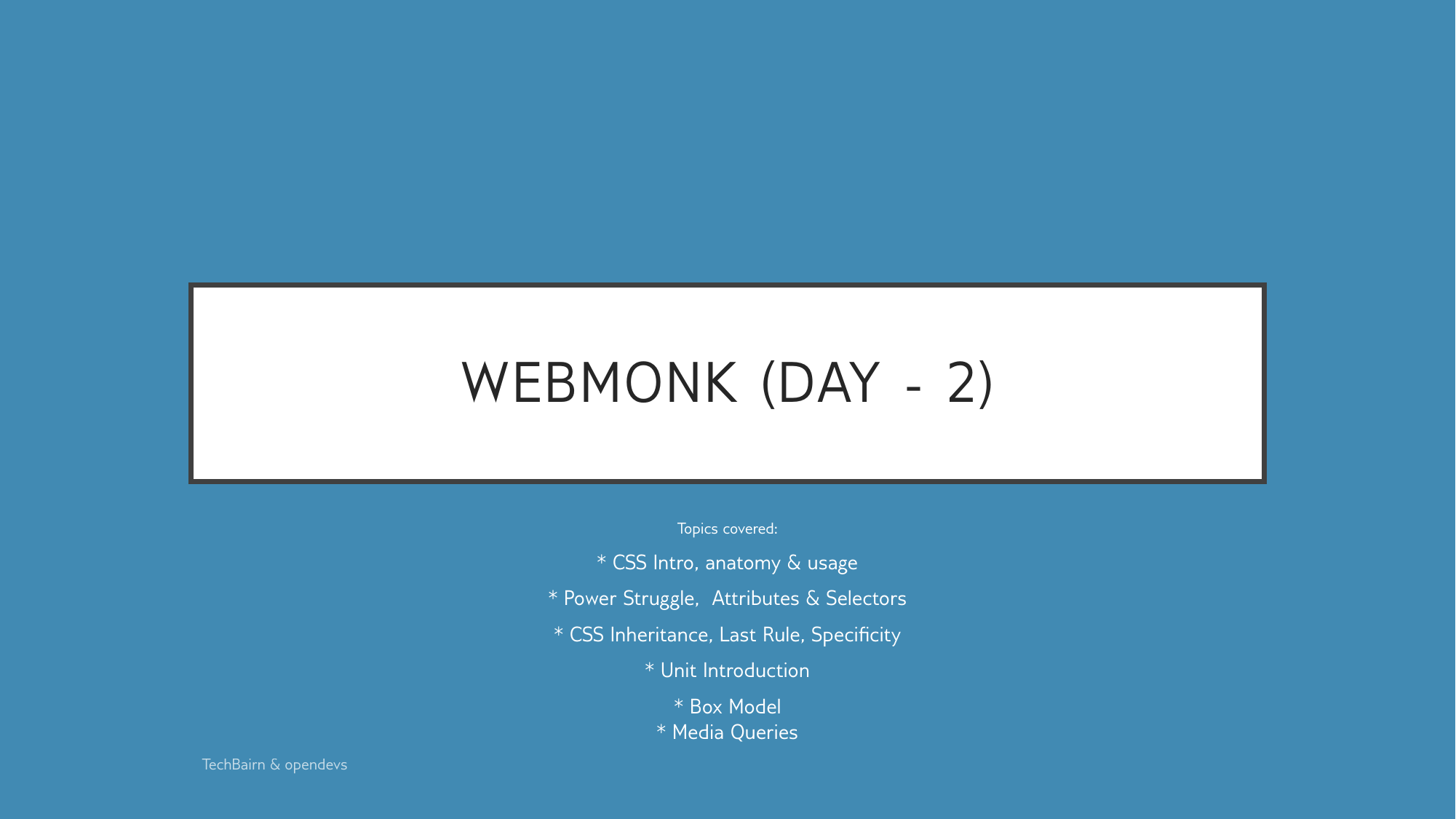

# Webmonk (day - 2)
Topics covered:
* CSS Intro, anatomy & usage
* Power Struggle,  Attributes & Selectors
* CSS Inheritance, Last Rule, Specificity
* Unit Introduction
* Box Model
* Media Queries

TechBairn & opendevs